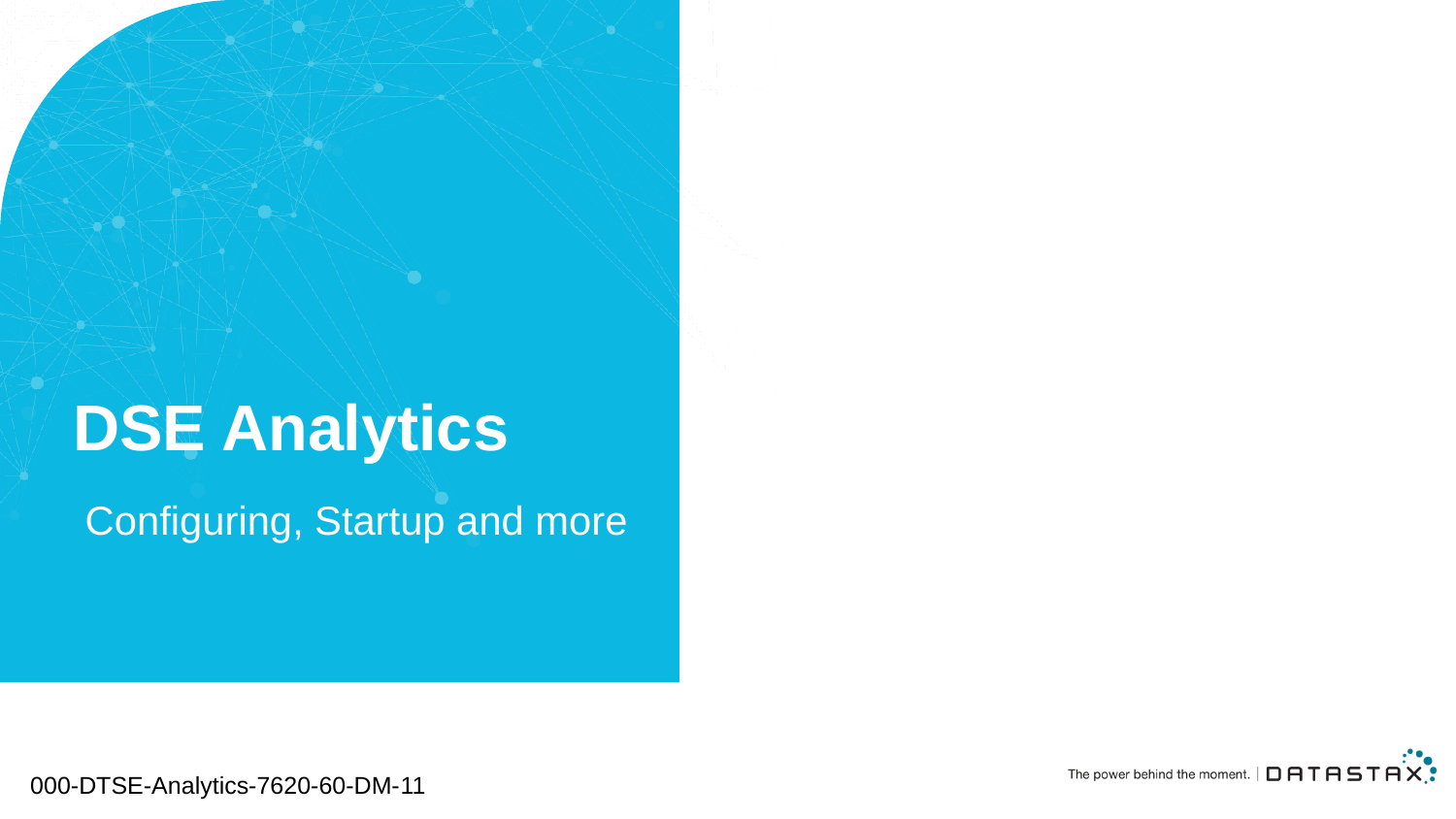

# DSE Analytics
Configuring, Startup and more
000-DTSE-Analytics-7620-60-DM-11